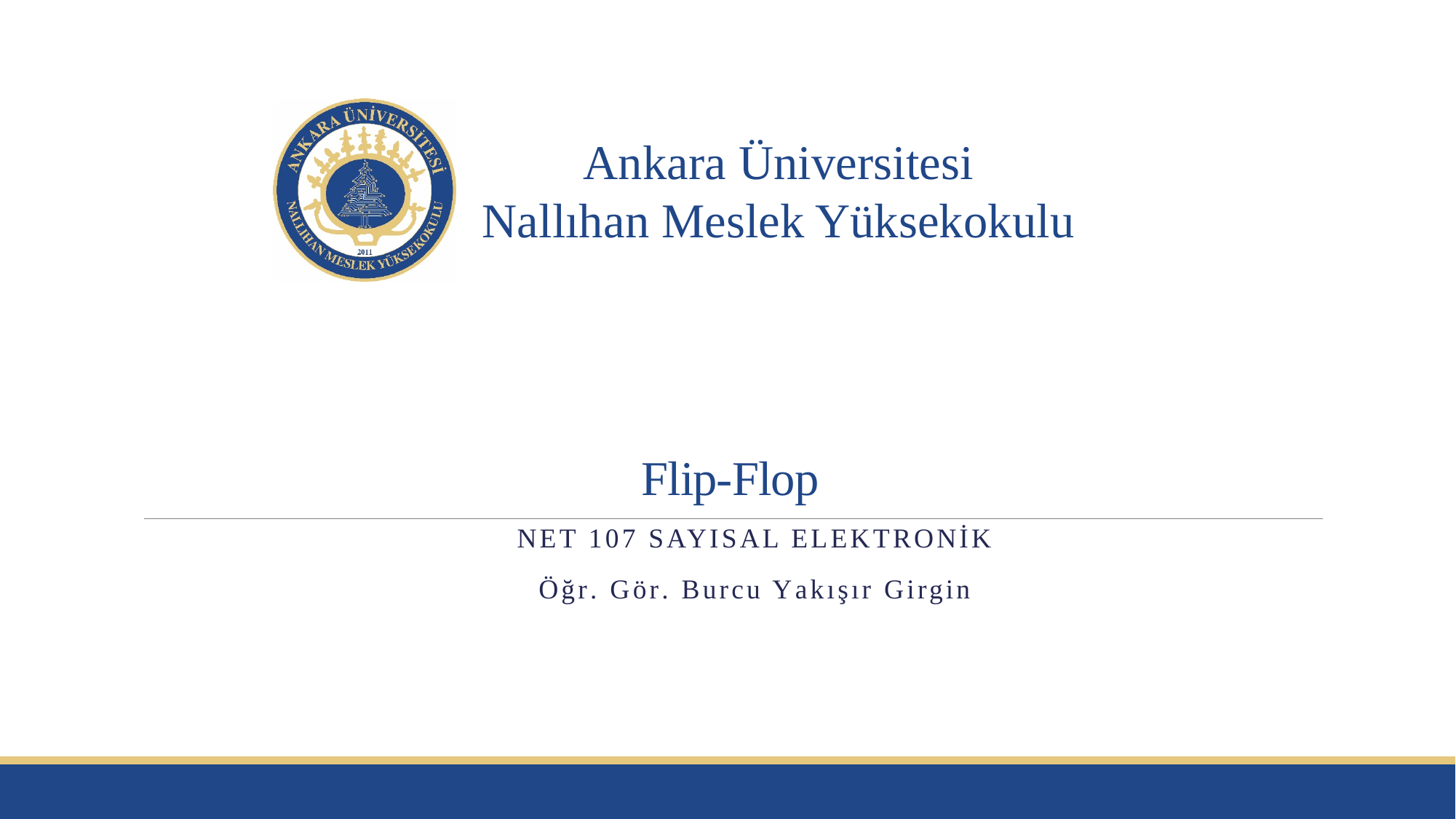

# Flip-Flop
Net 107 Sayısal elektronik
Öğr. Gör. Burcu yakışır girgin